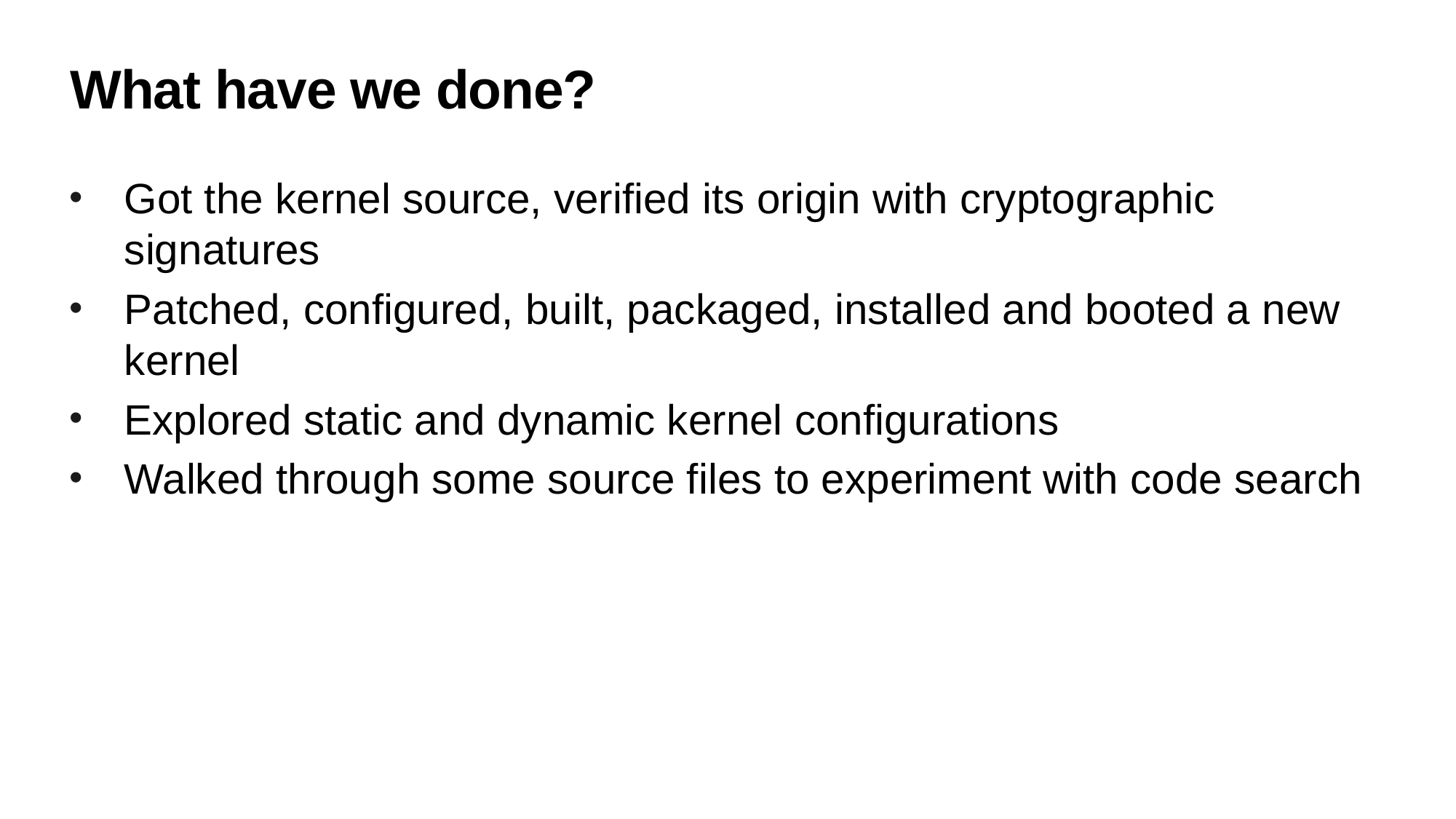

# What have we done?
Got the kernel source, verified its origin with cryptographic signatures
Patched, configured, built, packaged, installed and booted a new kernel
Explored static and dynamic kernel configurations
Walked through some source files to experiment with code search